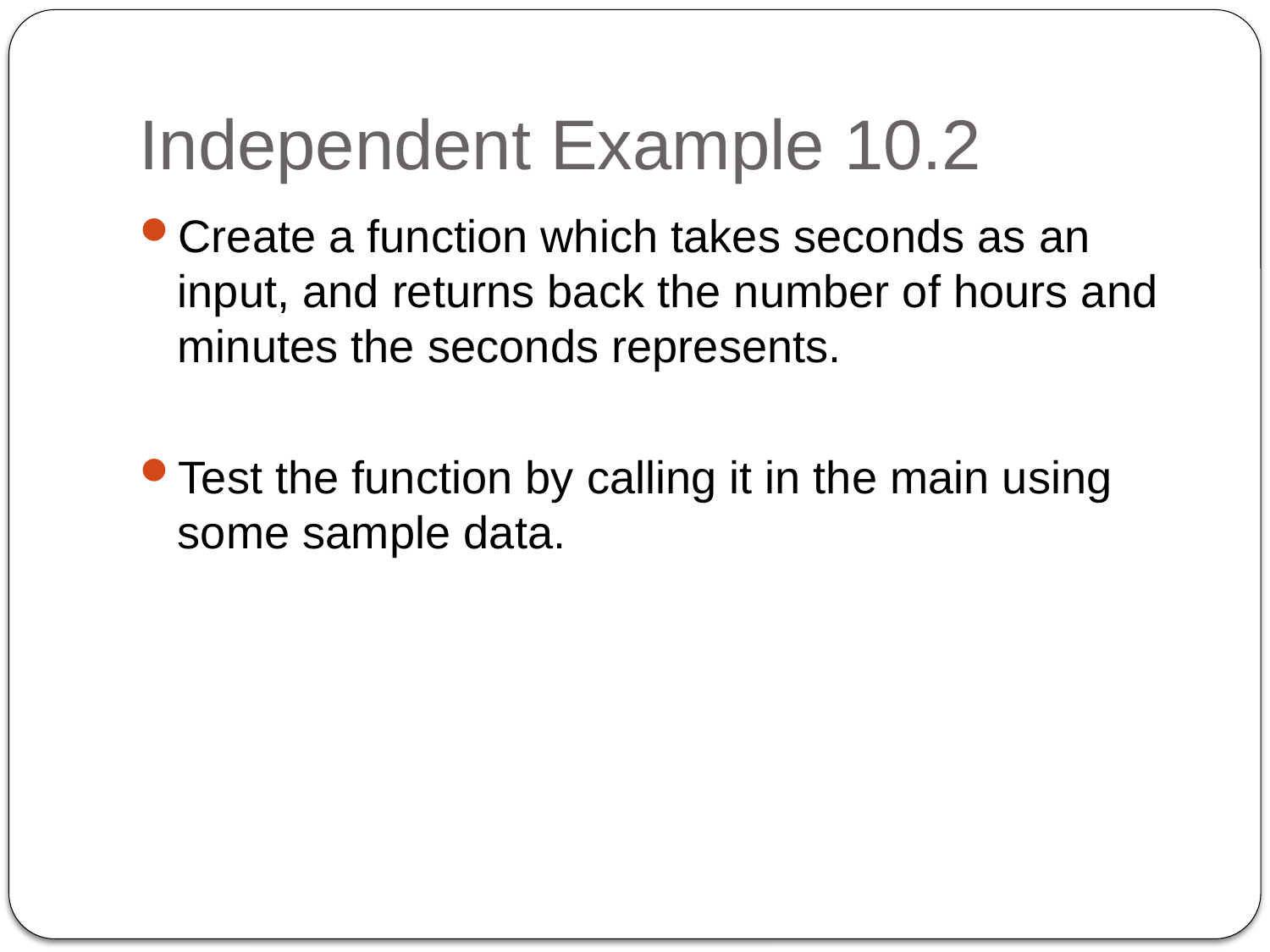

# Independent Example 10.2
Create a function which takes seconds as an input, and returns back the number of hours and minutes the seconds represents.

Test the function by calling it in the main using some sample data.